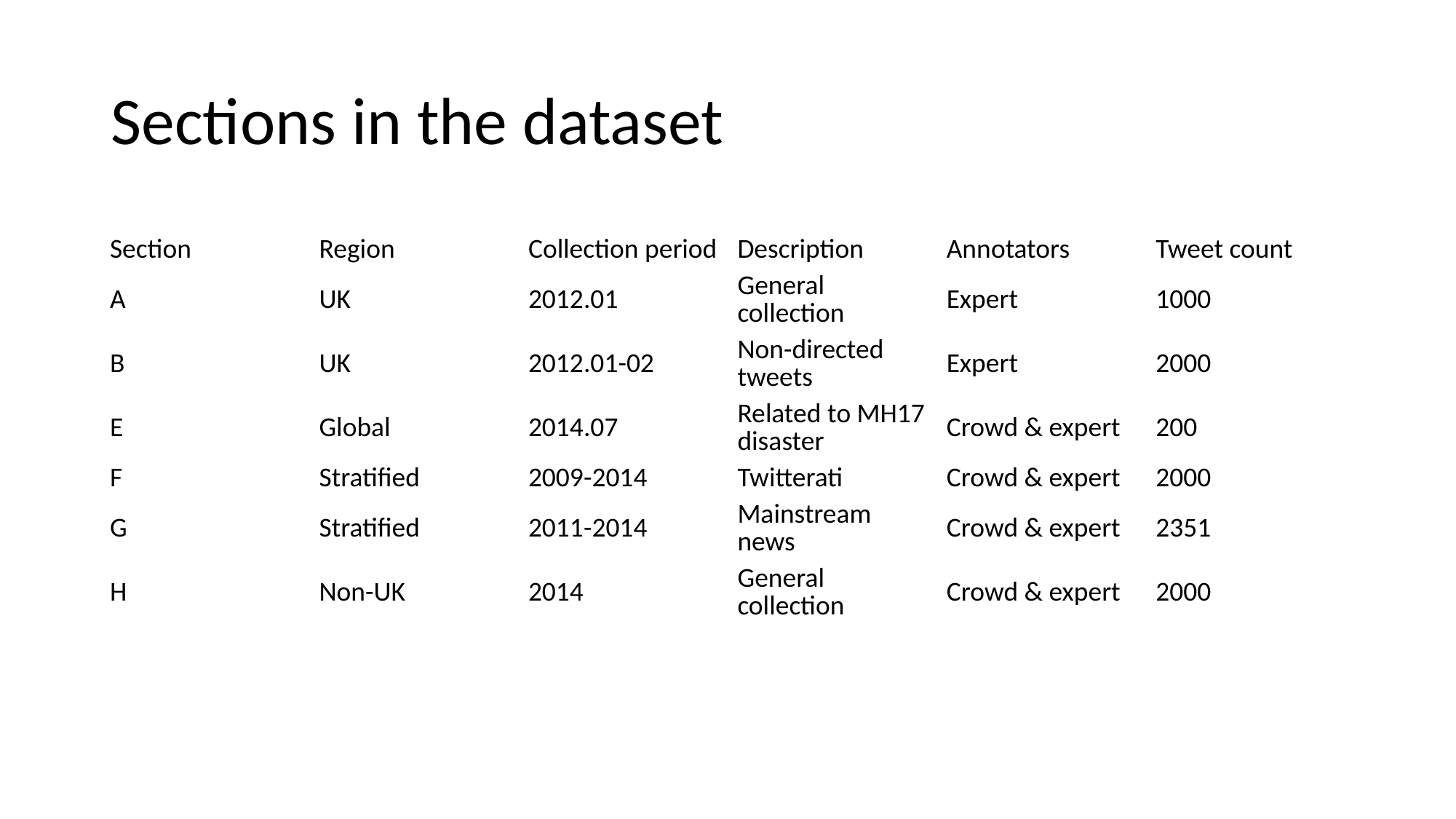

# Sections in the dataset
| Section | Region | Collection period | Description | Annotators | Tweet count |
| --- | --- | --- | --- | --- | --- |
| A | UK | 2012.01 | General collection | Expert | 1000 |
| B | UK | 2012.01-02 | Non-directed tweets | Expert | 2000 |
| E | Global | 2014.07 | Related to MH17 disaster | Crowd & expert | 200 |
| F | Stratified | 2009-2014 | Twitterati | Crowd & expert | 2000 |
| G | Stratified | 2011-2014 | Mainstream news | Crowd & expert | 2351 |
| H | Non-UK | 2014 | General collection | Crowd & expert | 2000 |